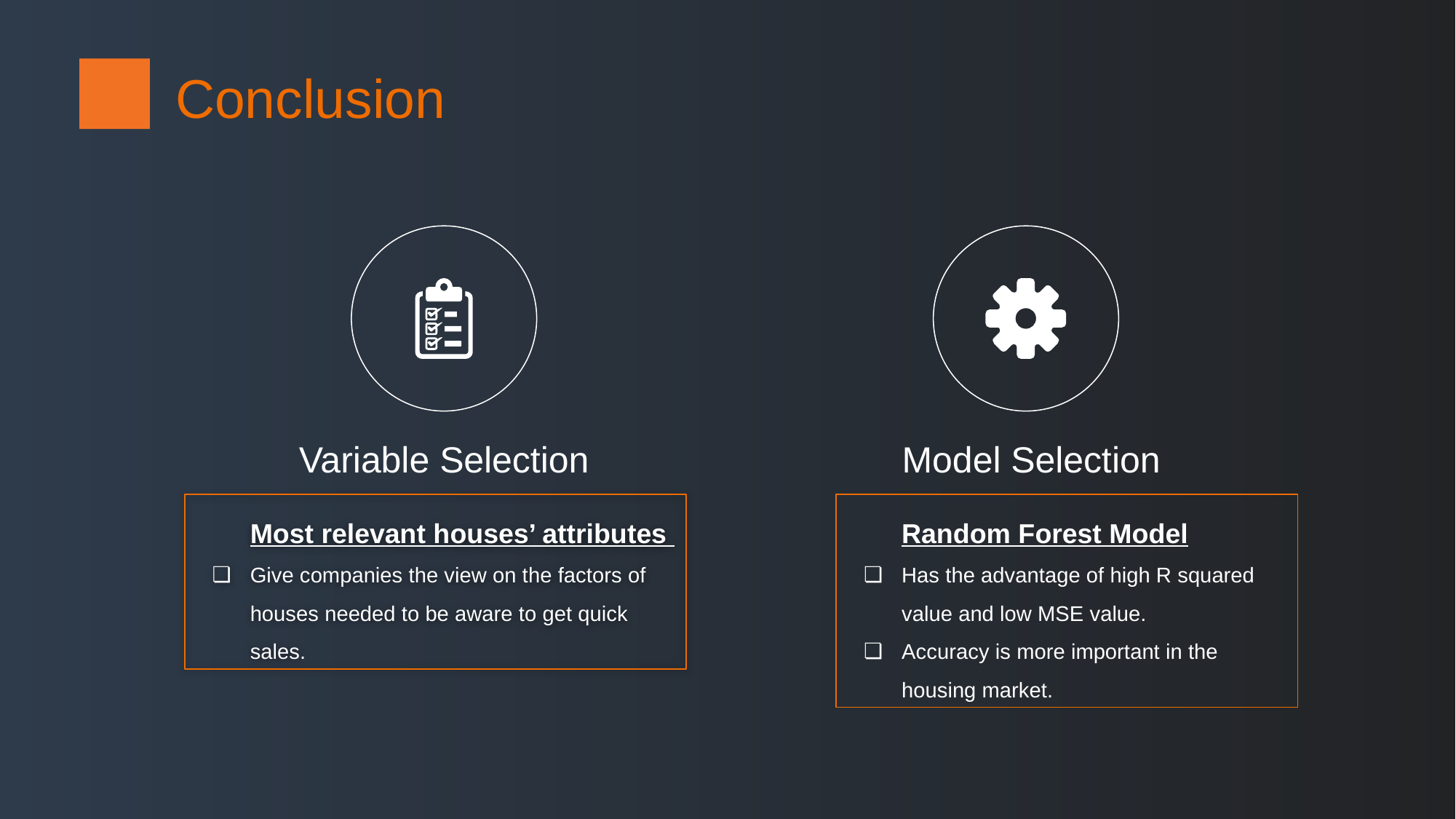

Conclusion

Variable Selection
Model Selection
Most relevant houses’ attributes
Give companies the view on the factors of houses needed to be aware to get quick sales.
Random Forest Model
Has the advantage of high R squared value and low MSE value.
Accuracy is more important in the housing market.